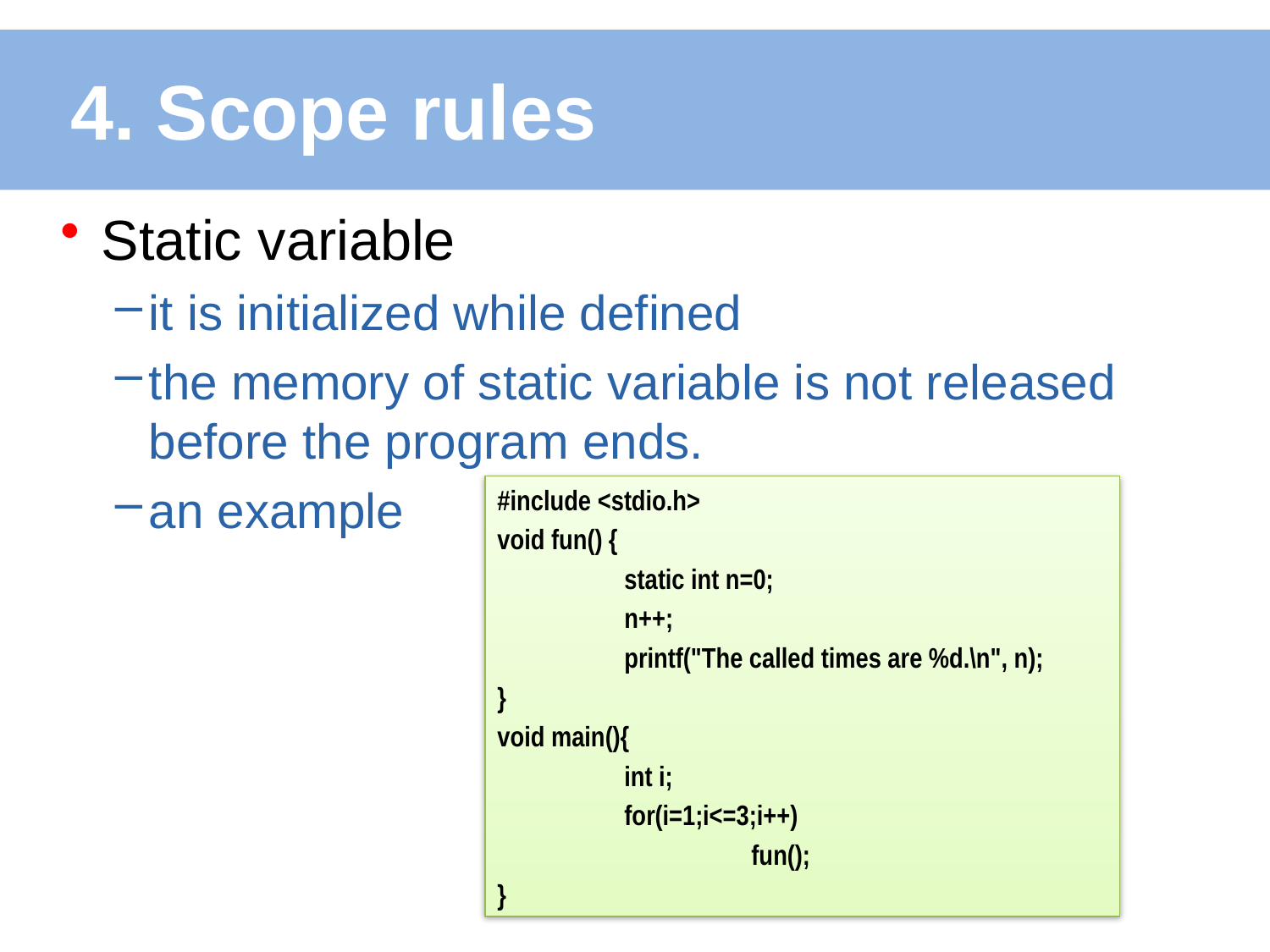

# 4. Scope rules
Static variable
it is initialized while defined
the memory of static variable is not released before the program ends.
an example

#include <stdio.h>
void fun() {
	static int n=0;
	n++;
	printf("The called times are %d.\n", n);
}
void main(){
	int i;
	for(i=1;i<=3;i++)
		fun();
}
21